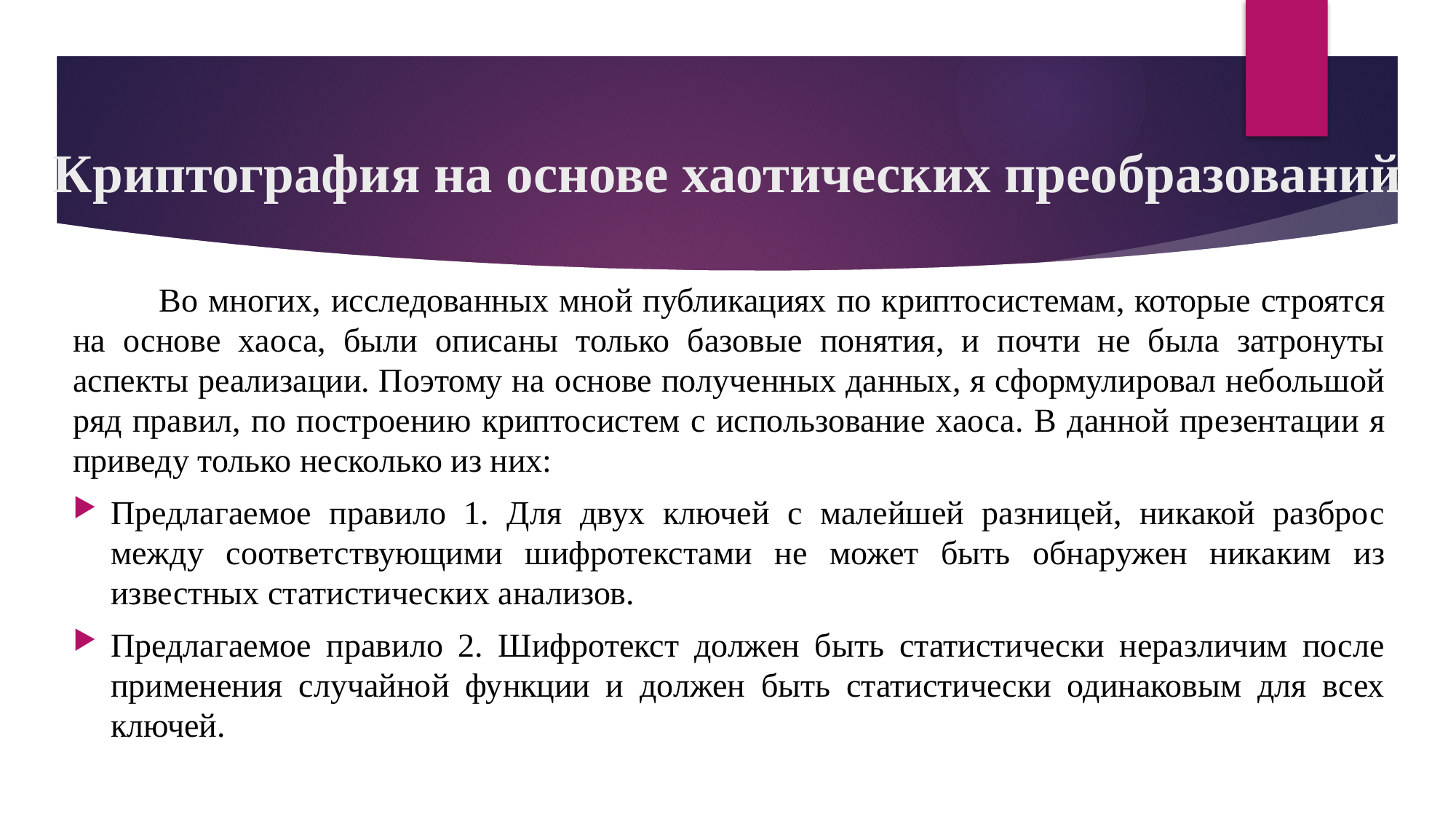

# Криптография на основе хаотических преобразований
	Во многих, исследованных мной публикациях по криптосистемам, которые строятся на основе хаоса, были описаны только базовые понятия, и почти не была затронуты аспекты реализации. Поэтому на основе полученных данных, я сформулировал небольшой ряд правил, по построению криптосистем с использование хаоса. В данной презентации я приведу только несколько из них:
Предлагаемое правило 1. Для двух ключей с малейшей разницей, никакой разброс между соответствующими шифротекстами не может быть обнаружен никаким из известных статистических анализов.
Предлагаемое правило 2. Шифротекст должен быть статистически неразличим после применения случайной функции и должен быть статистически одинаковым для всех ключей.